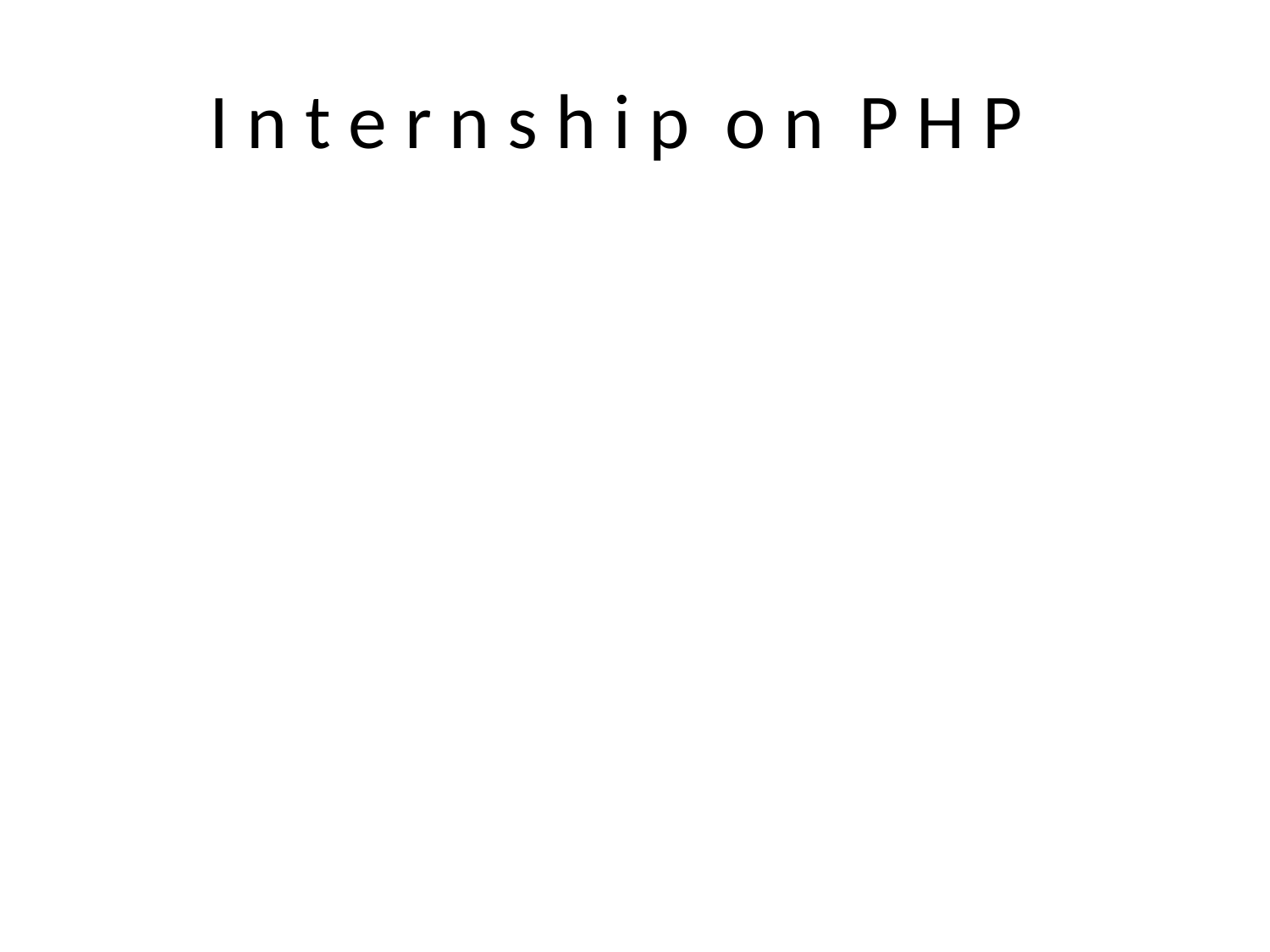

# I n t e r n s h i p  o n  P H P